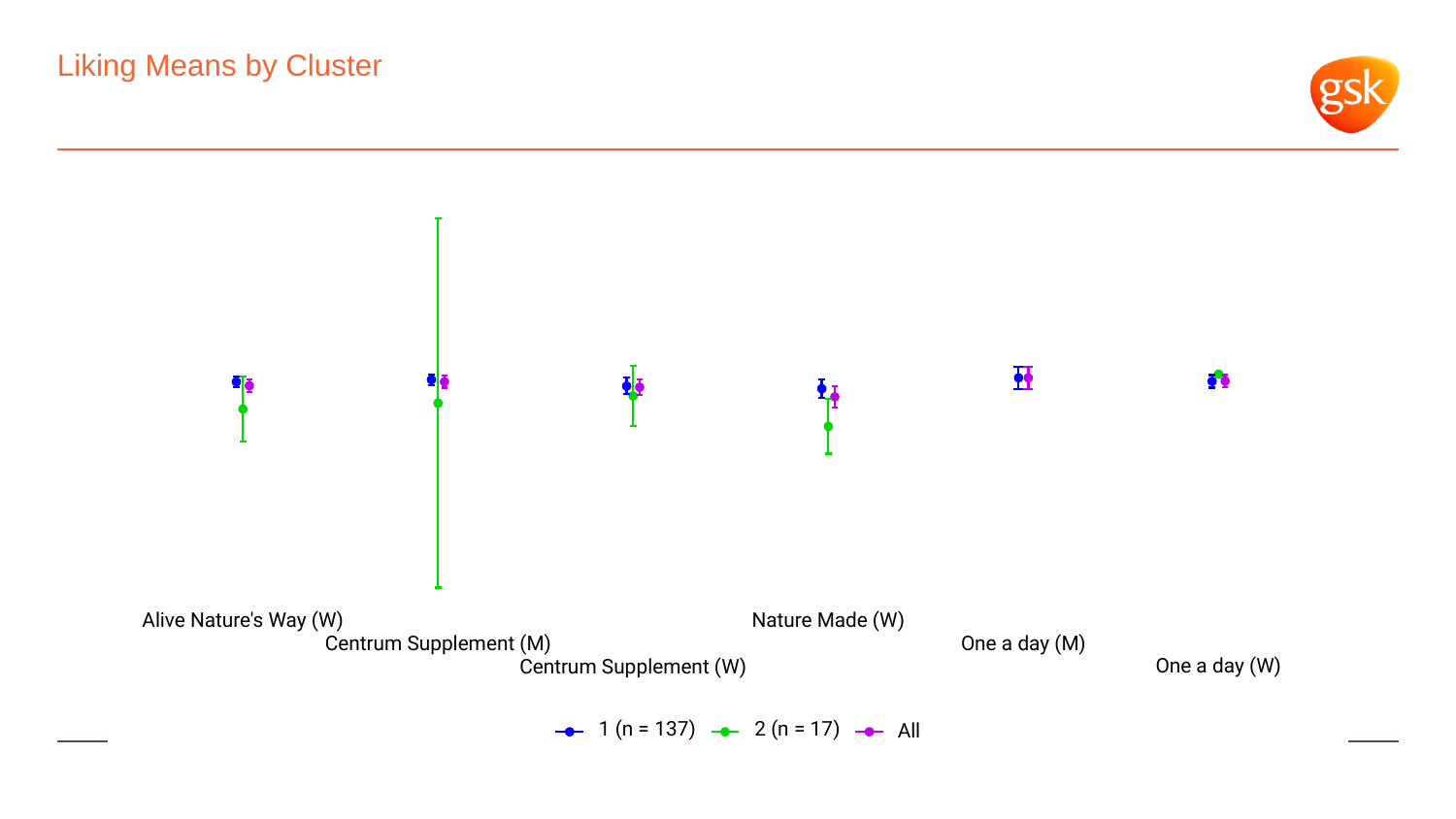

# Liking Means by Cluster

Alive Nature's Way (W)
Nature Made (W)
One a day (M)
Centrum Supplement (M)
One a day (W)
Centrum Supplement (W)

1 (n = 137)
2 (n = 17)
All